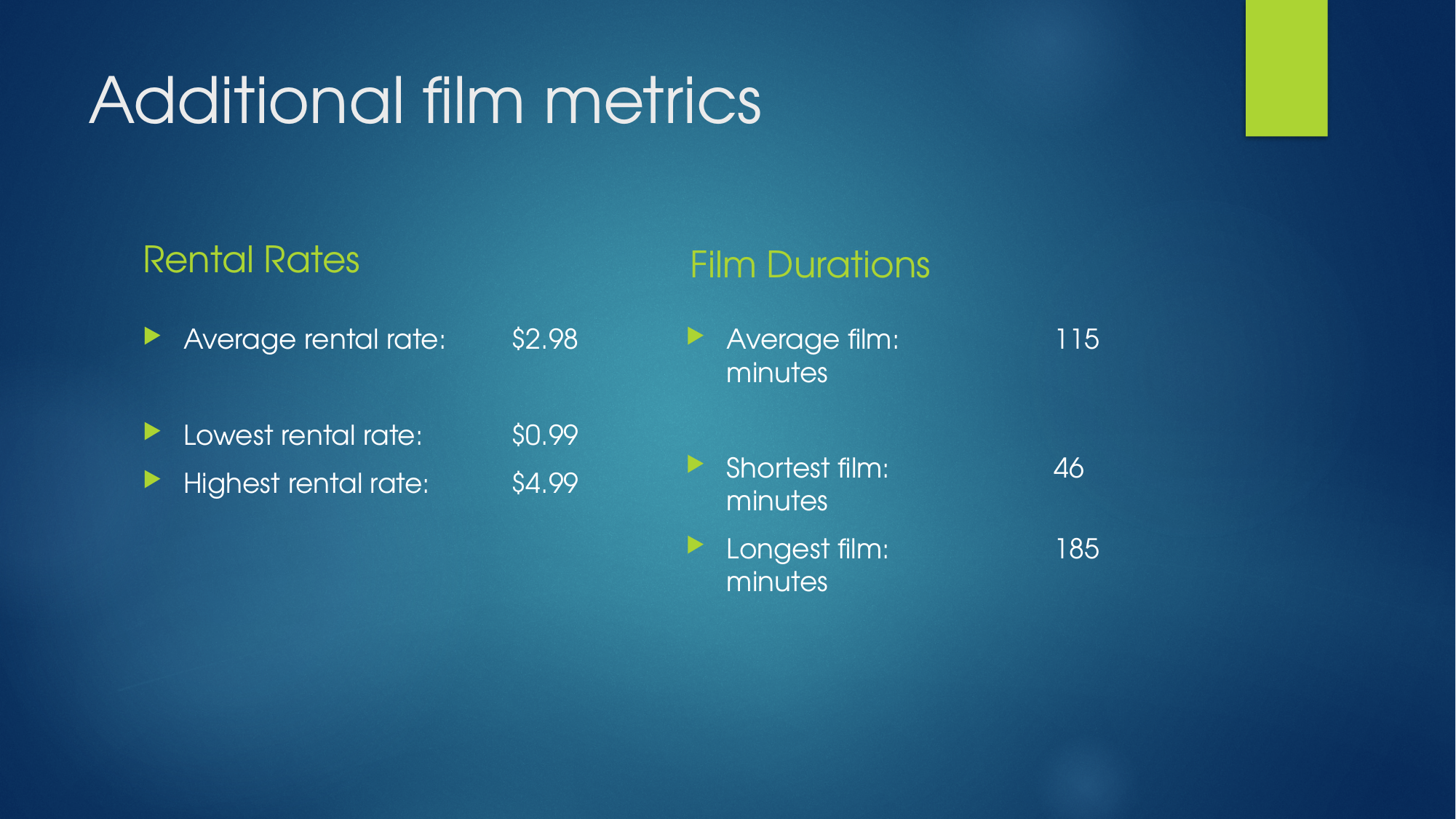

# Additional film metrics
Rental Rates
Film Durations
Average film:		115 minutes

Shortest film:		46 minutes
Longest film:		185 minutes

Average rental rate:	$2.98

Lowest rental rate:	$0.99
Highest rental rate:	$4.99